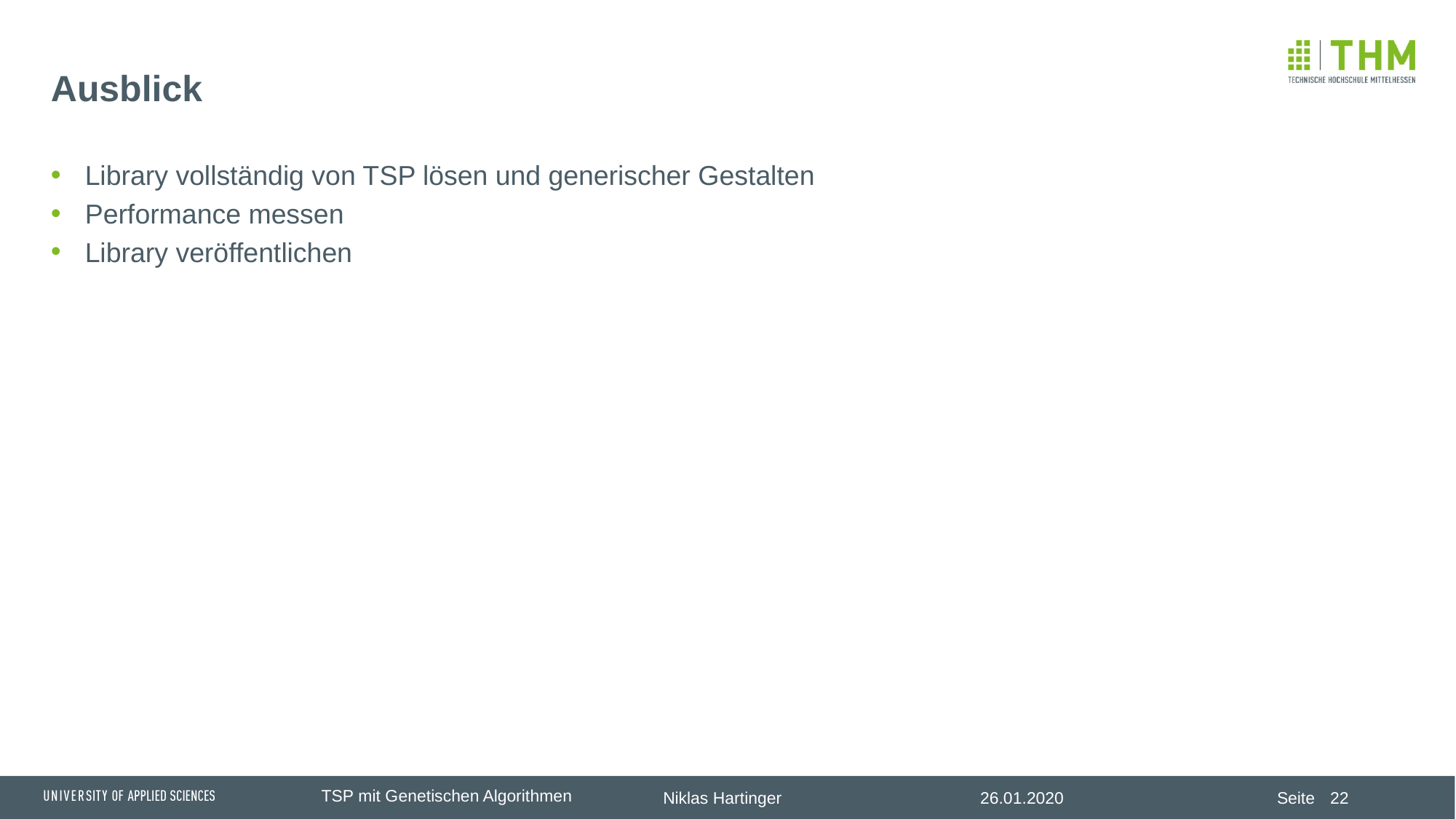

# Ausblick
Library vollständig von TSP lösen und generischer Gestalten
Performance messen
Library veröffentlichen